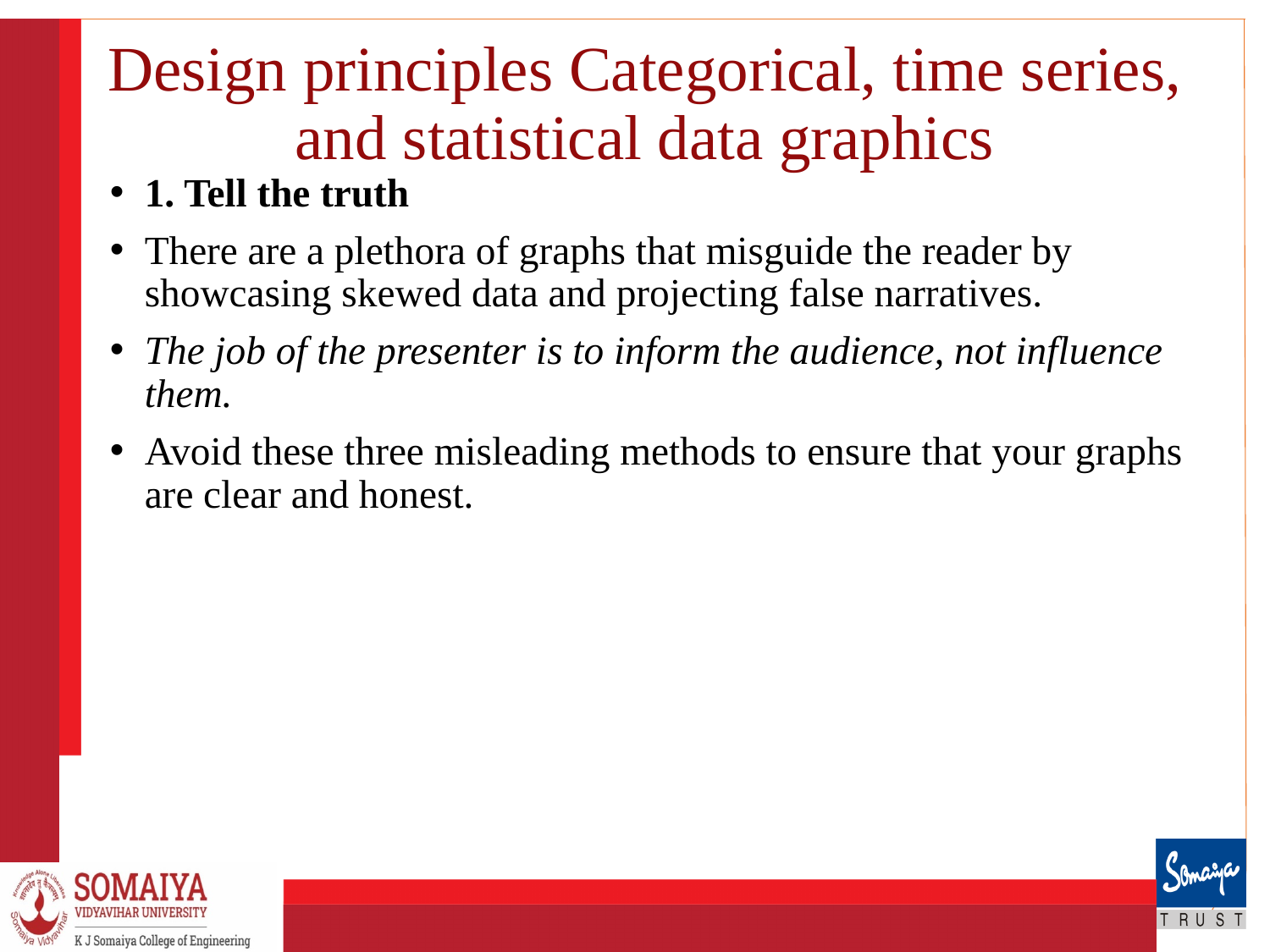

# Design principles Categorical, time series, and statistical data graphics
1. Tell the truth
There are a plethora of graphs that misguide the reader by showcasing skewed data and projecting false narratives.
The job of the presenter is to inform the audience, not influence them.
Avoid these three misleading methods to ensure that your graphs are clear and honest.